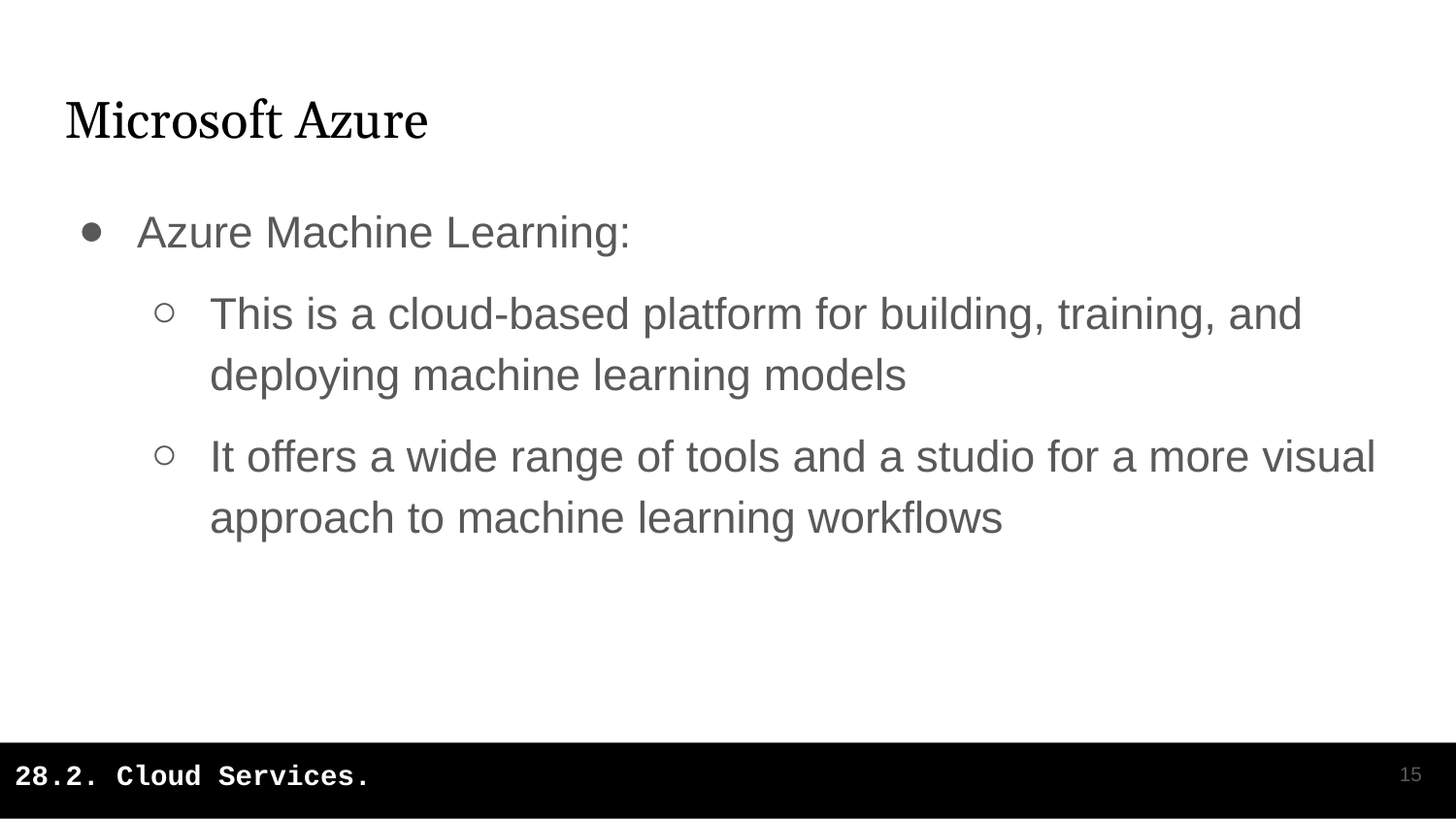

# Microsoft Azure
Azure Machine Learning:
This is a cloud-based platform for building, training, and deploying machine learning models
It offers a wide range of tools and a studio for a more visual approach to machine learning workflows
15
28.2. Cloud Services.